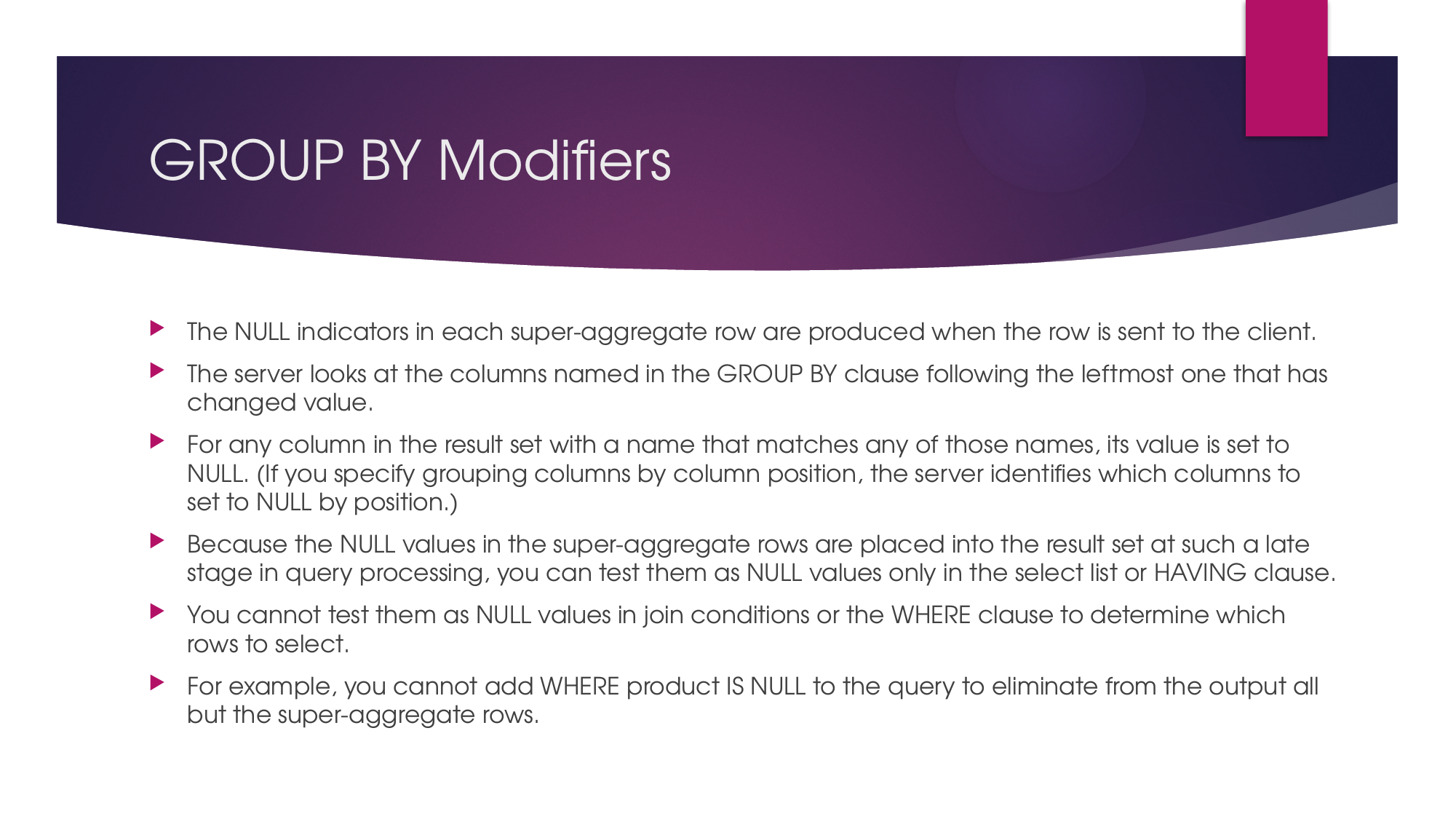

# GROUP BY Modifiers
The NULL indicators in each super-aggregate row are produced when the row is sent to the client.
The server looks at the columns named in the GROUP BY clause following the leftmost one that has changed value.
For any column in the result set with a name that matches any of those names, its value is set to NULL. (If you specify grouping columns by column position, the server identifies which columns to set to NULL by position.)
Because the NULL values in the super-aggregate rows are placed into the result set at such a late stage in query processing, you can test them as NULL values only in the select list or HAVING clause.
You cannot test them as NULL values in join conditions or the WHERE clause to determine which rows to select.
For example, you cannot add WHERE product IS NULL to the query to eliminate from the output all but the super-aggregate rows.